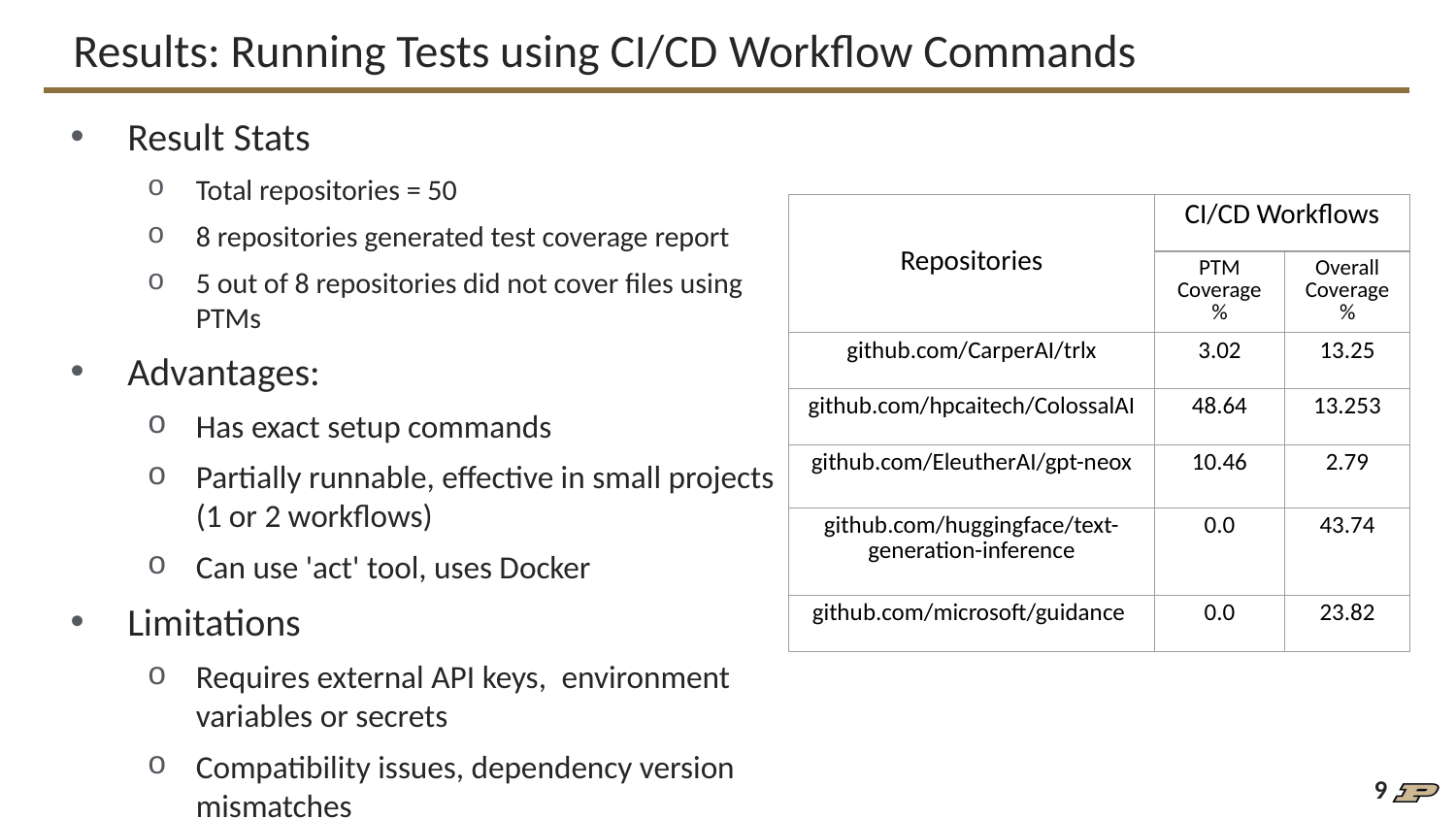

# Results: Running Tests using CI/CD Workflow Commands
Result Stats
Total repositories = 50
8 repositories generated test coverage report
5 out of 8 repositories did not cover files using PTMs
Advantages:
Has exact setup commands
Partially runnable, effective in small projects (1 or 2 workflows)
Can use 'act' tool, uses Docker
Limitations
Requires external API keys,  environment variables or secrets
Compatibility issues, dependency version mismatches
| Repositories | CI/CD Workflows |  |
| --- | --- | --- |
|  | PTM Coverage % | Overall Coverage % |
| github.com/CarperAI/trlx | 3.02 | 13.25 |
| github.com/hpcaitech/ColossalAI | 48.64 | 13.253 |
| github.com/EleutherAI/gpt-neox | 10.46 | 2.79 |
| github.com/huggingface/text-generation-inference | 0.0 | 43.74 |
| github.com/microsoft/guidance | 0.0 | 23.82 |
9